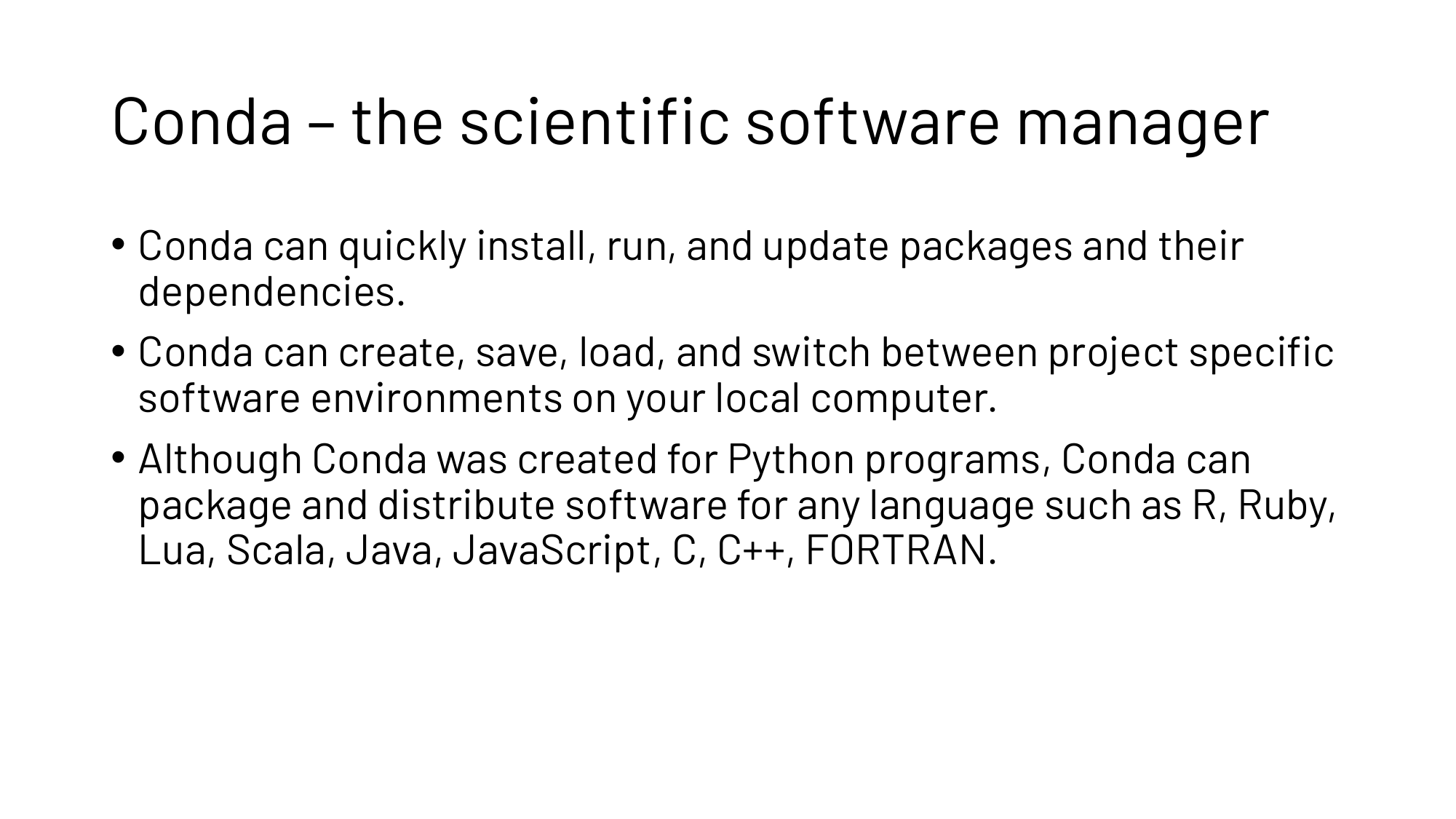

# Conda – the scientific software manager
Conda can quickly install, run, and update packages and their dependencies.
Conda can create, save, load, and switch between project specific software environments on your local computer.
Although Conda was created for Python programs, Conda can package and distribute software for any language such as R, Ruby, Lua, Scala, Java, JavaScript, C, C++, FORTRAN.